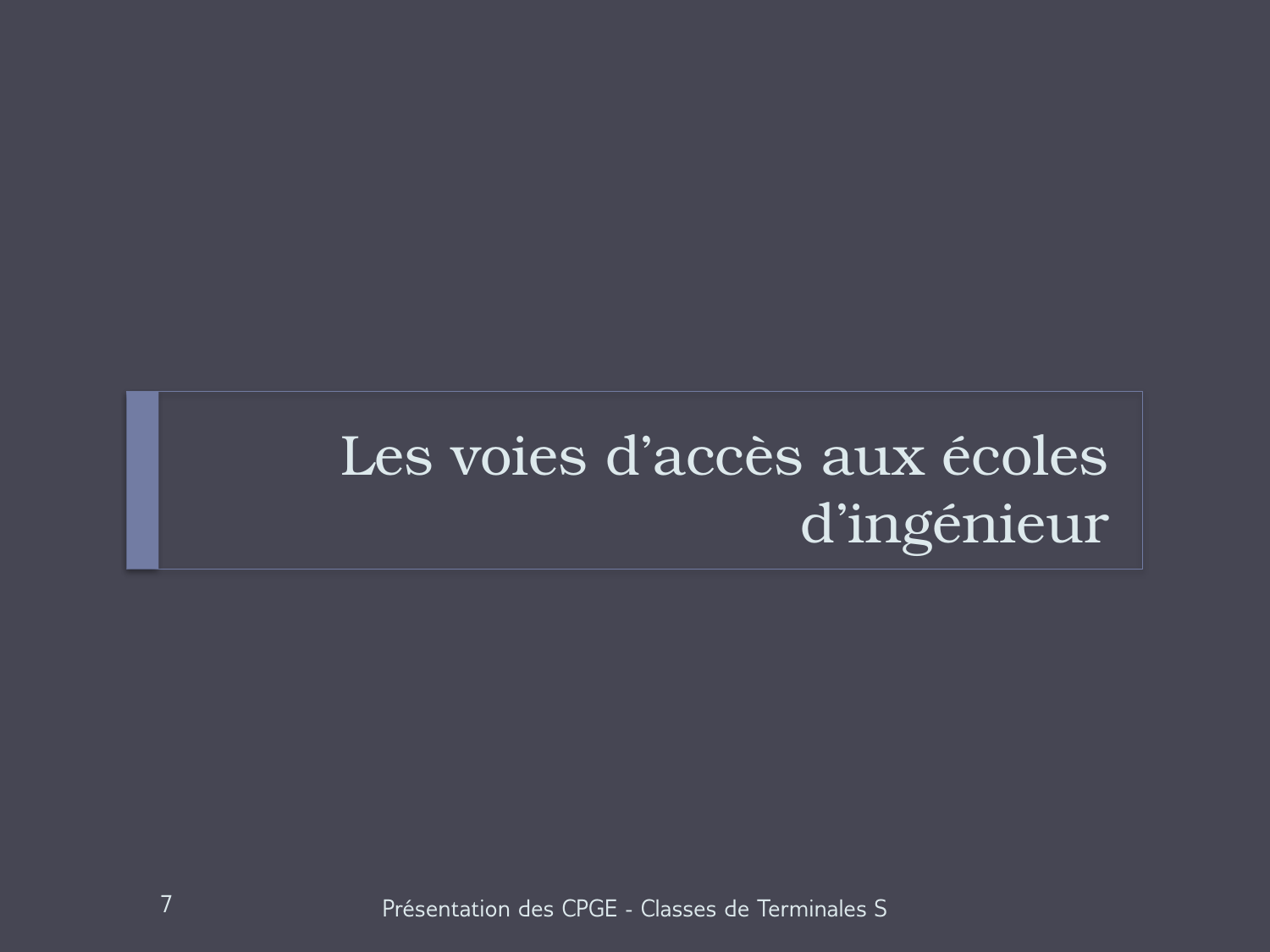

# Les voies d’accès aux écoles d’ingénieur

7
Présentation des CPGE - Classes de Terminales S